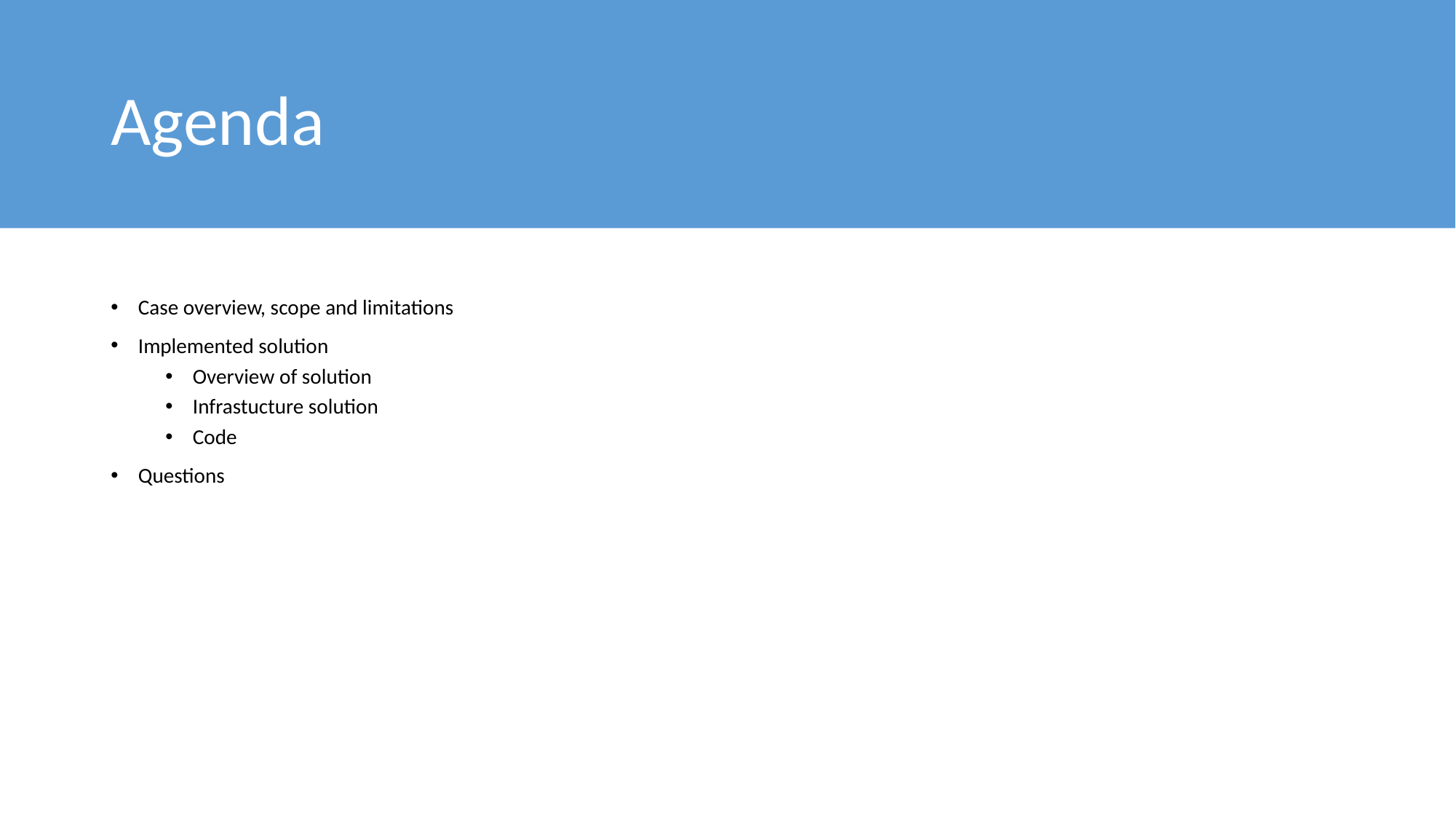

# Agenda
Case overview, scope and limitations
Implemented solution
Overview of solution
Infrastucture solution
Code
Questions